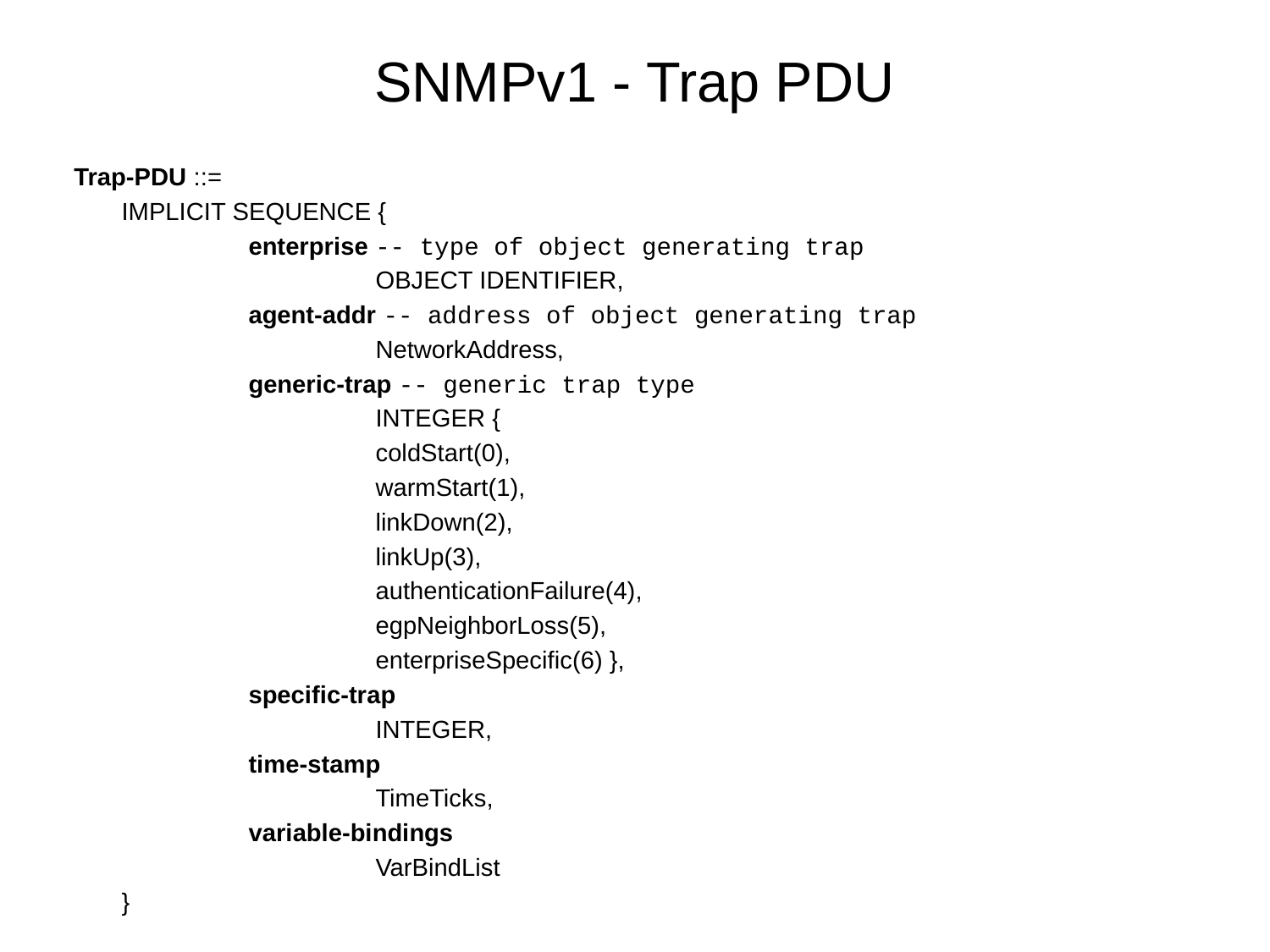

# SNMPv1 - Trap PDU
Trap-PDU ::=
	IMPLICIT SEQUENCE {
		enterprise -- type of object generating trap
			OBJECT IDENTIFIER,
		agent-addr -- address of object generating trap
			NetworkAddress,
		generic-trap -- generic trap type
			INTEGER {
			coldStart(0),
			warmStart(1),
			linkDown(2),
			linkUp(3),
			authenticationFailure(4),
			egpNeighborLoss(5),
			enterpriseSpecific(6) },
		specific-trap
			INTEGER,
		time-stamp
			TimeTicks,
		variable-bindings
			VarBindList
	}